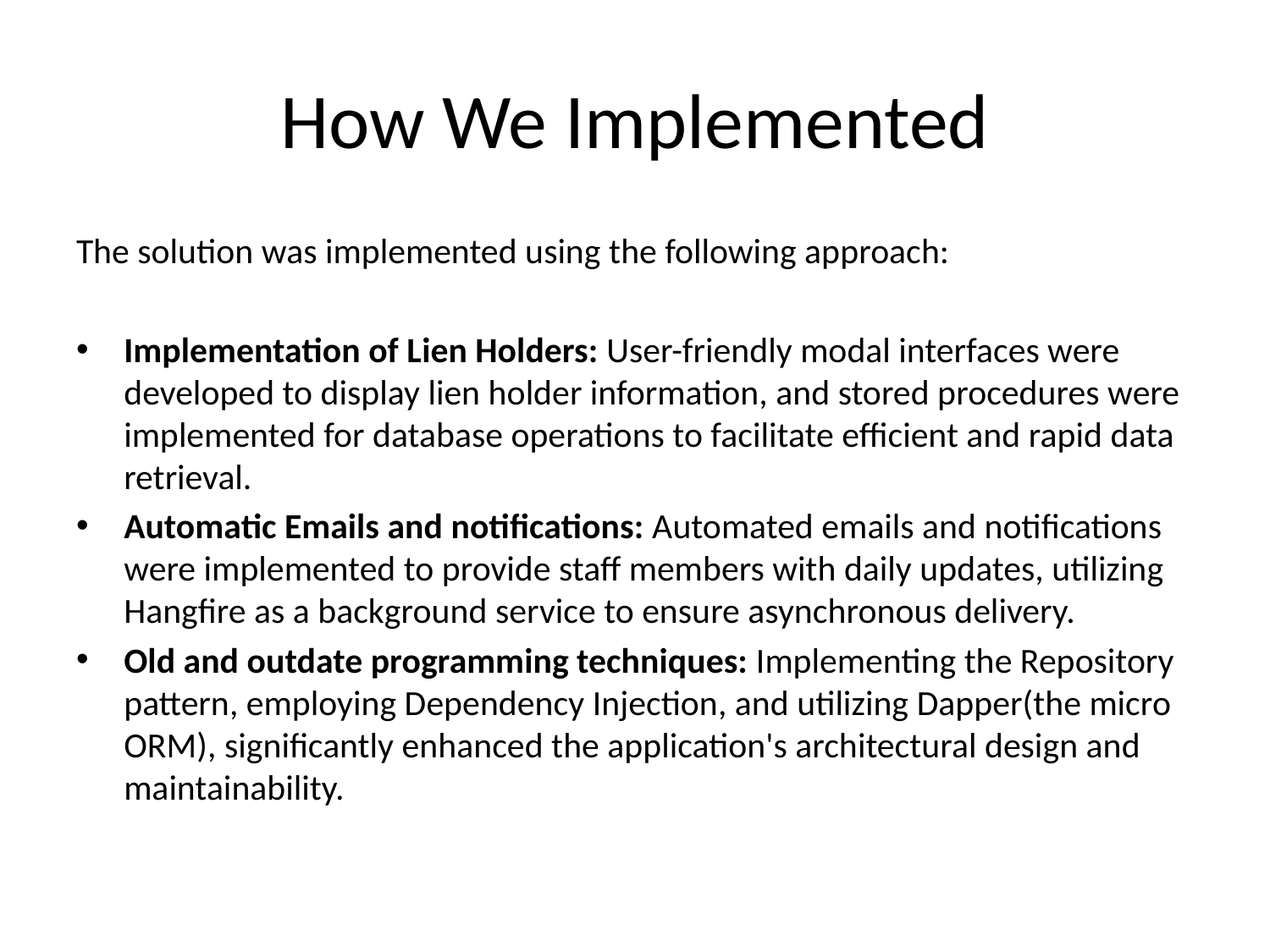

# How We Implemented
The solution was implemented using the following approach:

Implementation of Lien Holders: User-friendly modal interfaces were developed to display lien holder information, and stored procedures were implemented for database operations to facilitate efficient and rapid data retrieval.
Automatic Emails and notifications: Automated emails and notifications were implemented to provide staff members with daily updates, utilizing Hangfire as a background service to ensure asynchronous delivery.
Old and outdate programming techniques: Implementing the Repository pattern, employing Dependency Injection, and utilizing Dapper(the micro ORM), significantly enhanced the application's architectural design and maintainability.